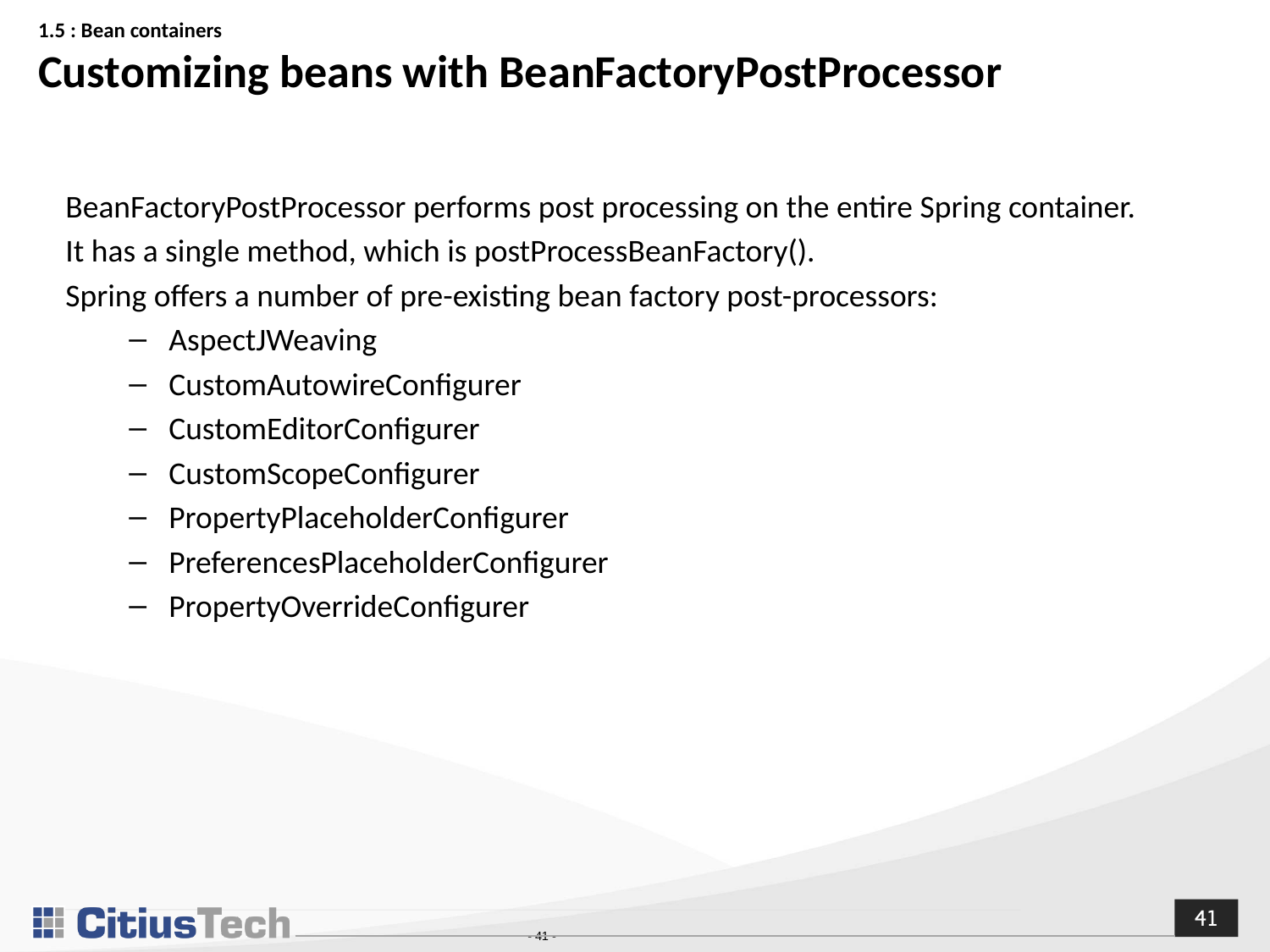

# 1.5 : Bean containers Customizing beans with BeanFactoryPostProcessor
BeanFactoryPostProcessor performs post processing on the entire Spring container.
It has a single method, which is postProcessBeanFactory().
Spring offers a number of pre-existing bean factory post-processors:
AspectJWeaving
CustomAutowireConfigurer
CustomEditorConfigurer
CustomScopeConfigurer
PropertyPlaceholderConfigurer
PreferencesPlaceholderConfigurer
PropertyOverrideConfigurer